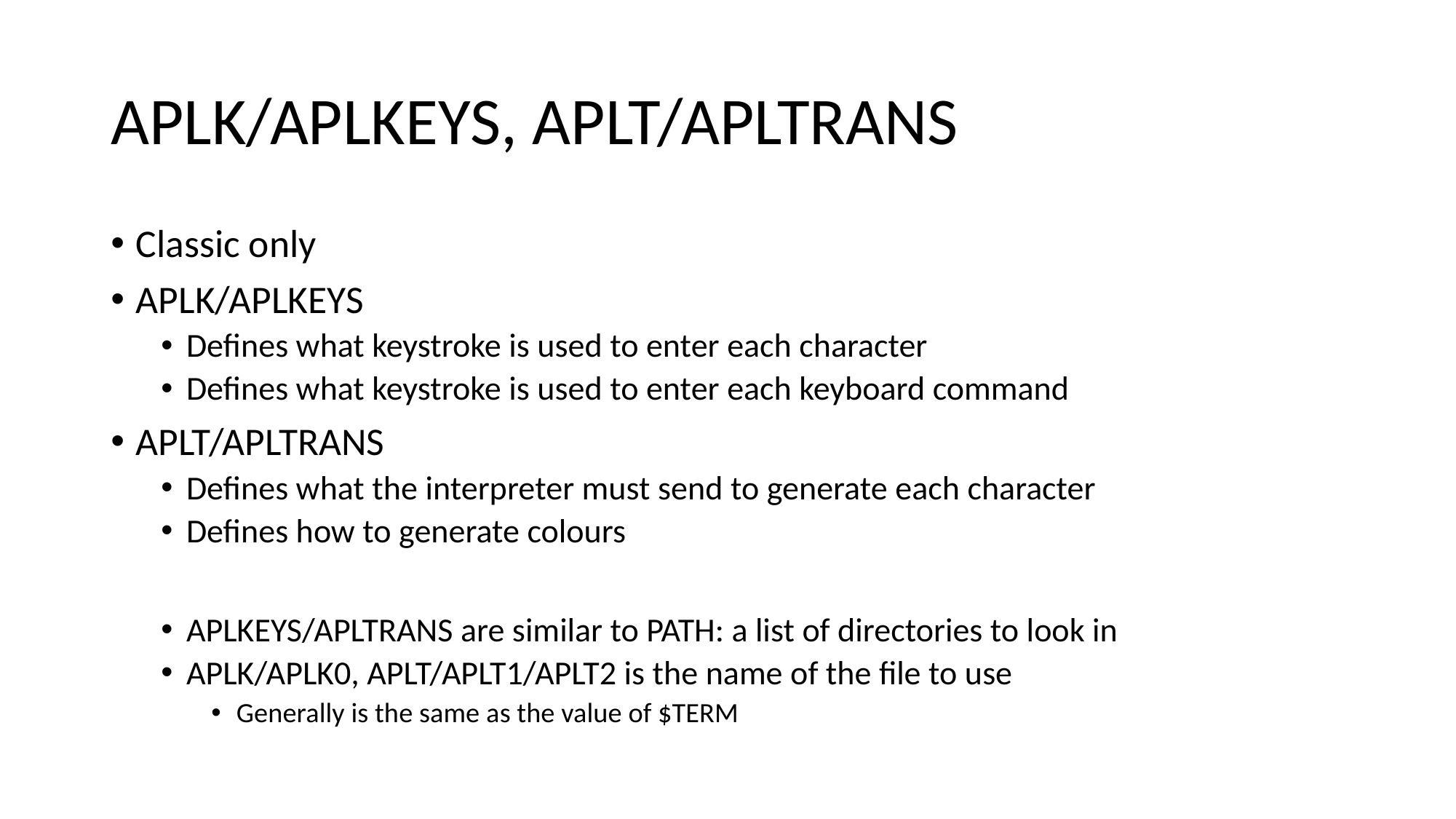

# APLK/APLKEYS, APLT/APLTRANS
Classic only
APLK/APLKEYS
Defines what keystroke is used to enter each character
Defines what keystroke is used to enter each keyboard command
APLT/APLTRANS
Defines what the interpreter must send to generate each character
Defines how to generate colours

APLKEYS/APLTRANS are similar to PATH: a list of directories to look in
APLK/APLK0, APLT/APLT1/APLT2 is the name of the file to use
Generally is the same as the value of $TERM